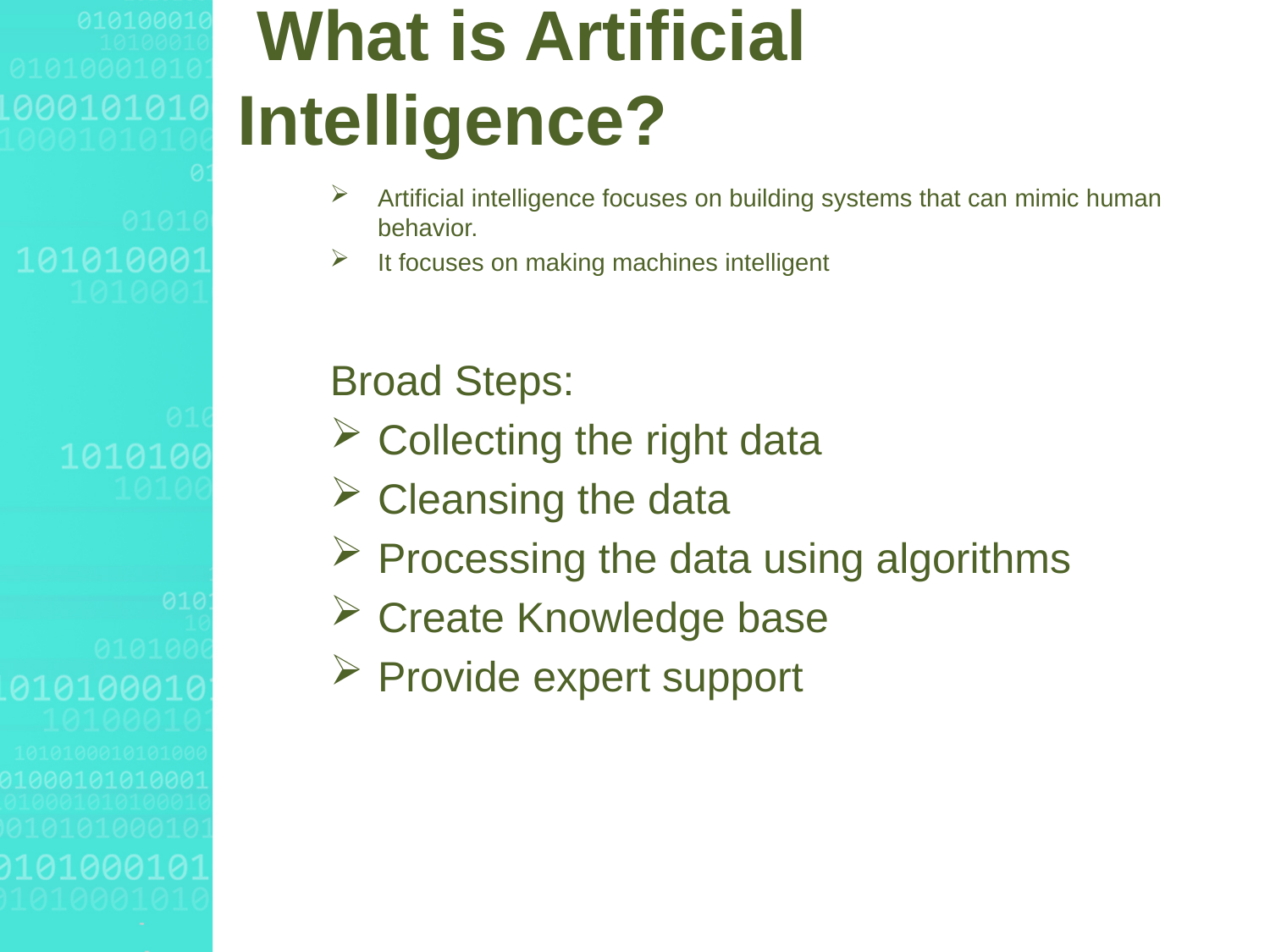

# What is Artificial Intelligence?
Artificial intelligence focuses on building systems that can mimic human behavior.
It focuses on making machines intelligent

Broad Steps:
Collecting the right data
Cleansing the data
Processing the data using algorithms
Create Knowledge base
Provide expert support